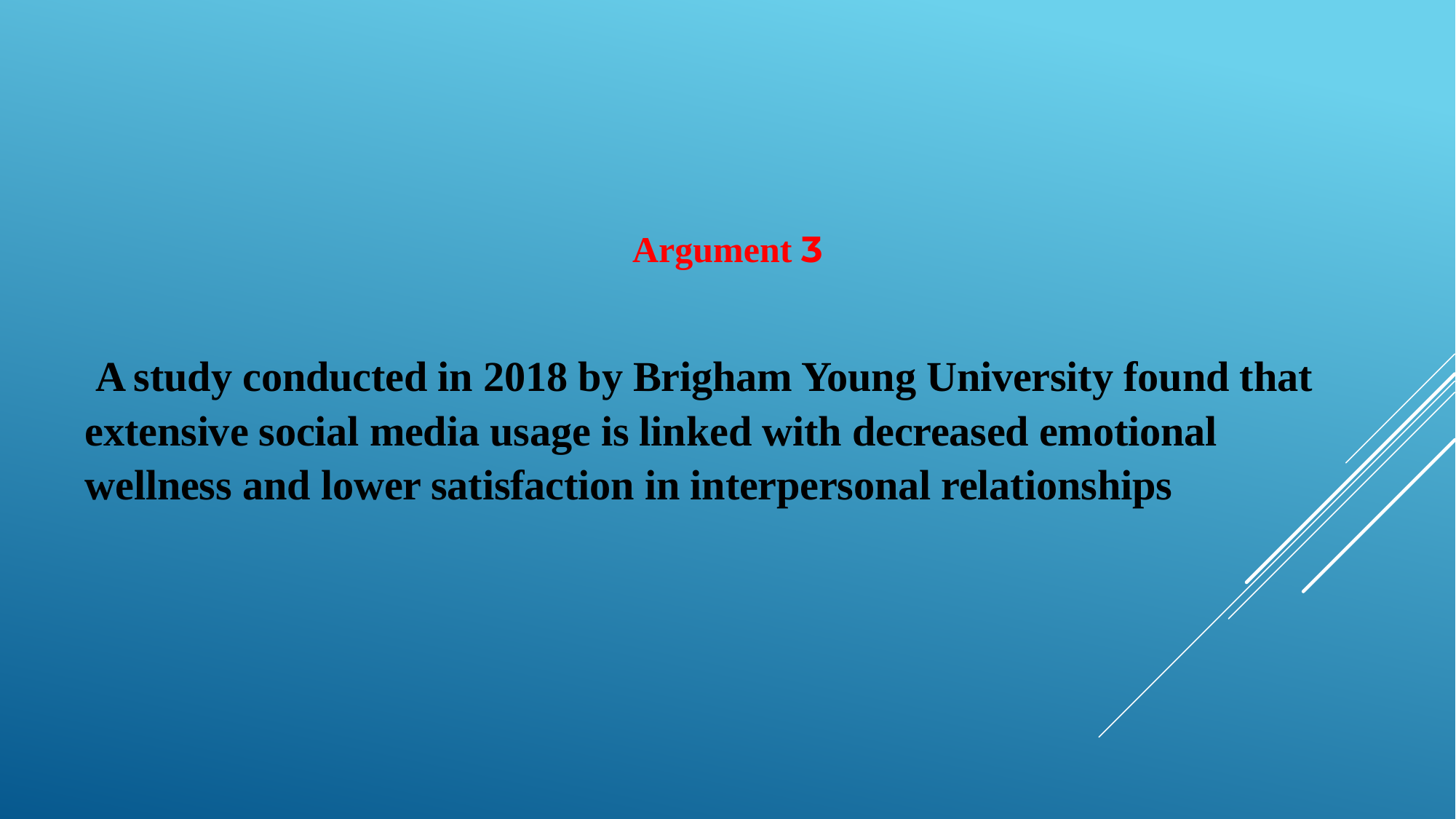

Argument 3

 A study conducted in 2018 by Brigham Young University found that extensive social media usage is linked with decreased emotional wellness and lower satisfaction in interpersonal relationships